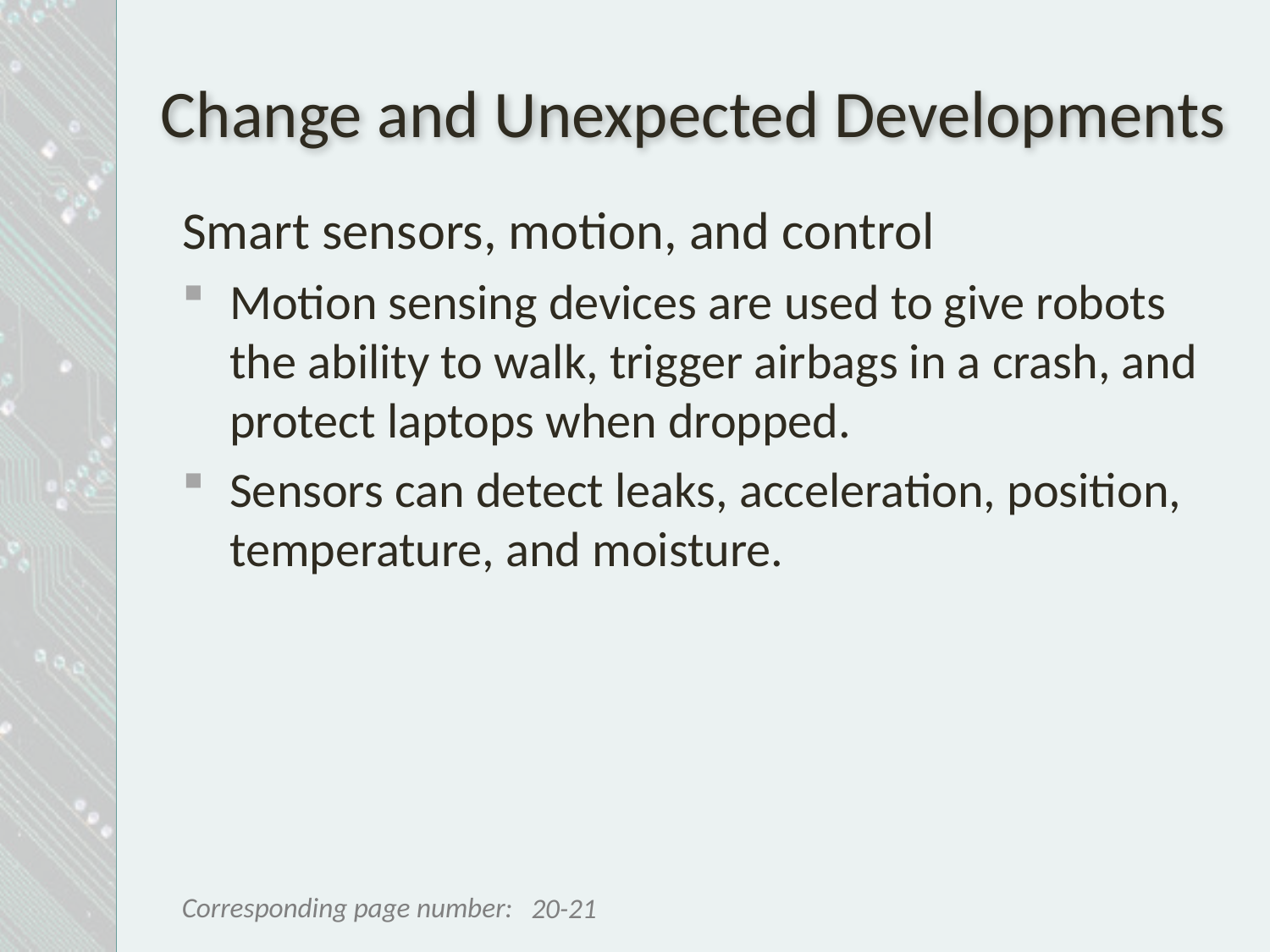

# Change and Unexpected Developments
Smart sensors, motion, and control
Motion sensing devices are used to give robots the ability to walk, trigger airbags in a crash, and protect laptops when dropped.
Sensors can detect leaks, acceleration, position, temperature, and moisture.

20-21